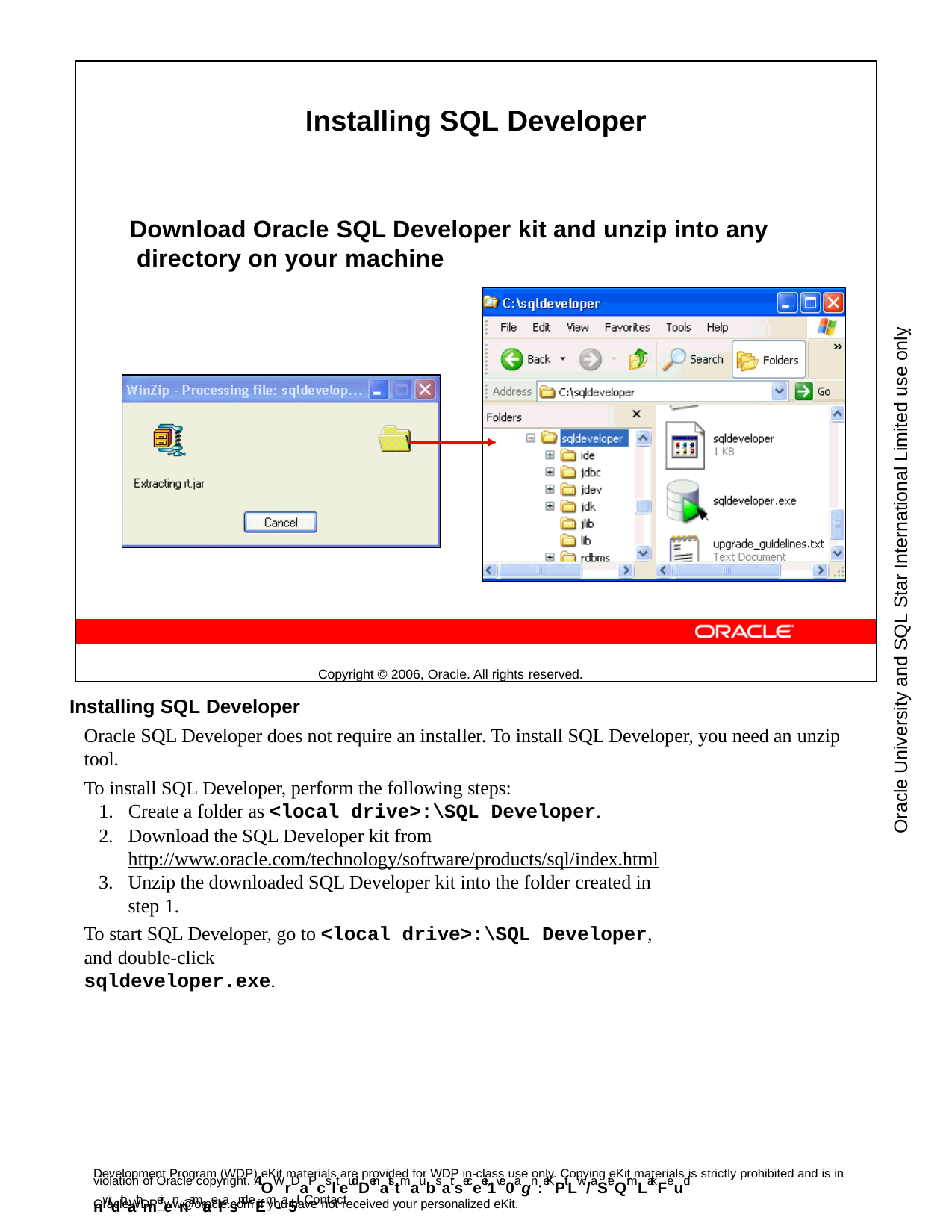

Installing SQL Developer

Download Oracle SQL Developer kit and unzip into any  directory on your machine

Copyright © 2006, Oracle. All rights reserved.

Oracle University and SQL Star International Limited use onlyฺ

Installing SQL Developer
Oracle SQL Developer does not require an installer. To install SQL Developer, you need an unzip  tool.
To install SQL Developer, perform the following steps:
Create a folder as <local drive>:\SQL Developer.
Download the SQL Developer kit from  http://www.oracle.com/technology/software/products/sql/index.html
Unzip the downloaded SQL Developer kit into the folder created in step 1.
To start SQL Developer, go to <local drive>:\SQL Developer, and double-click
sqldeveloper.exe.
Development Program (WDP) eKit materials are provided for WDP in-class use only. Copying eKit materials is strictly prohibited and is in
violation of Oracle copyright. AllOWrDaPcslteudDenatstmaubsat rseceei1ve0agn:eKPitLw/aSteQrmLarkFeud nwidthathmeirennamtaelasnd eEm-a5il. Contact
OracleWDP_ww@oracle.com if you have not received your personalized eKit.